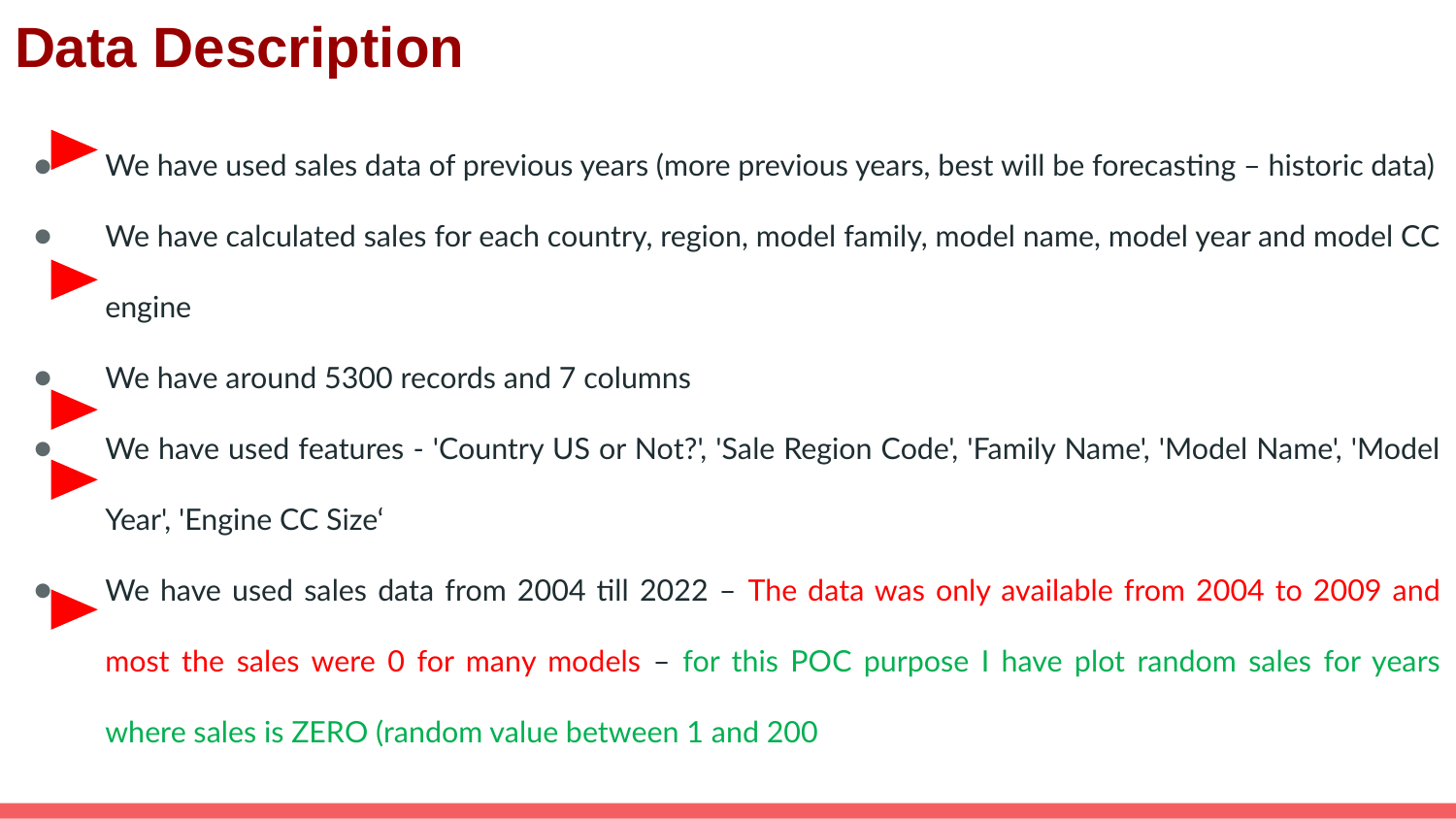

# Data Description
We have used sales data of previous years (more previous years, best will be forecasting – historic data)
We have calculated sales for each country, region, model family, model name, model year and model CC engine
We have around 5300 records and 7 columns
We have used features - 'Country US or Not?', 'Sale Region Code', 'Family Name', 'Model Name', 'Model Year', 'Engine CC Size‘
We have used sales data from 2004 till 2022 – The data was only available from 2004 to 2009 and most the sales were 0 for many models – for this POC purpose I have plot random sales for years where sales is ZERO (random value between 1 and 200